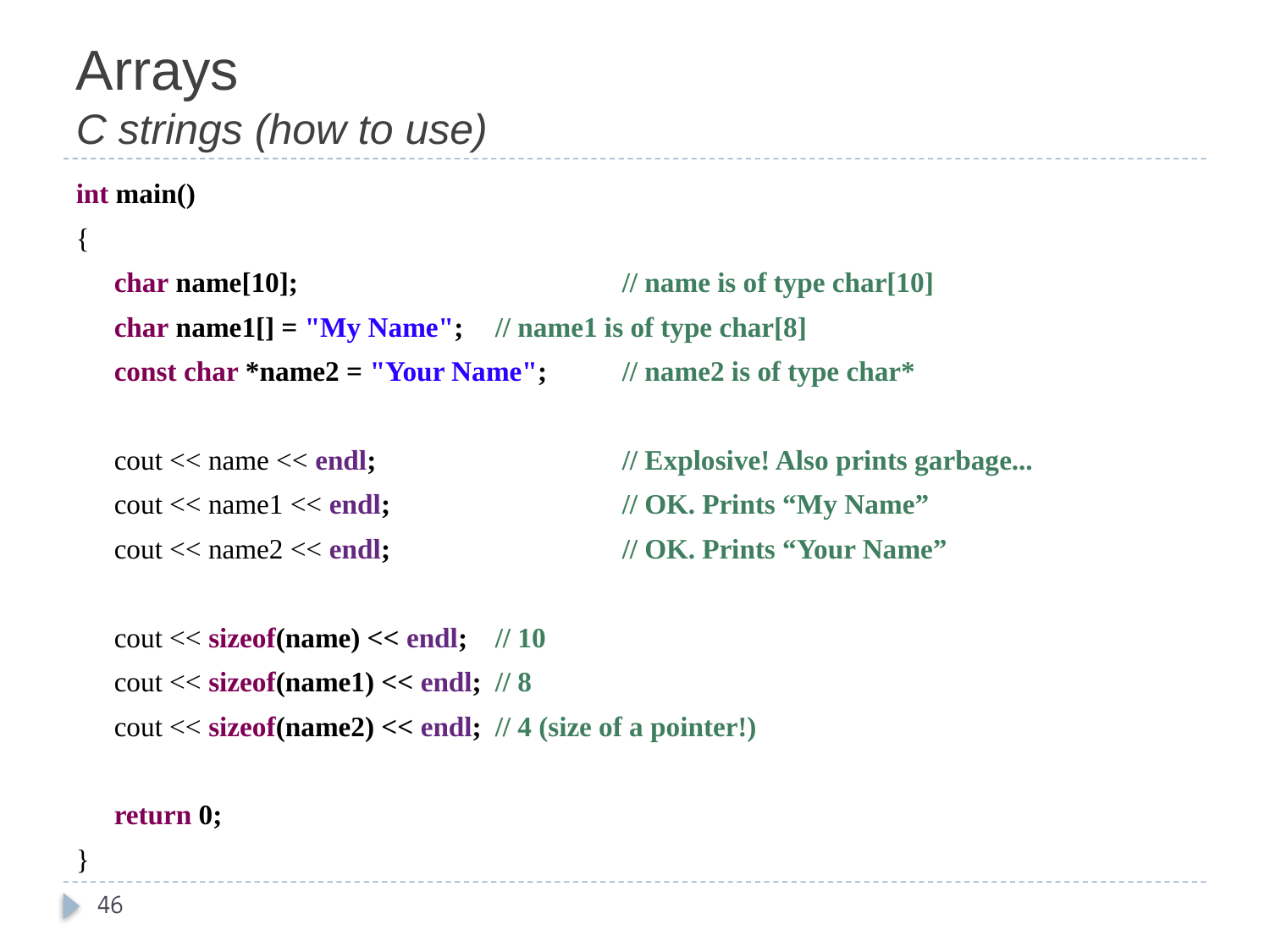

# Arrays C strings (how to use)
int main()
{
	char name[10];			// name is of type char[10]
	char name1[] = "My Name";	// name1 is of type char[8]
	const char *name2 = "Your Name";	// name2 is of type char*

	cout << name << endl;		// Explosive! Also prints garbage...
	cout << name1 << endl;		// OK. Prints “My Name”
	cout << name2 << endl;		// OK. Prints “Your Name”

	cout << sizeof(name) << endl;	// 10
	cout << sizeof(name1) << endl;	// 8
	cout << sizeof(name2) << endl;	// 4 (size of a pointer!)

	return 0;
}

46